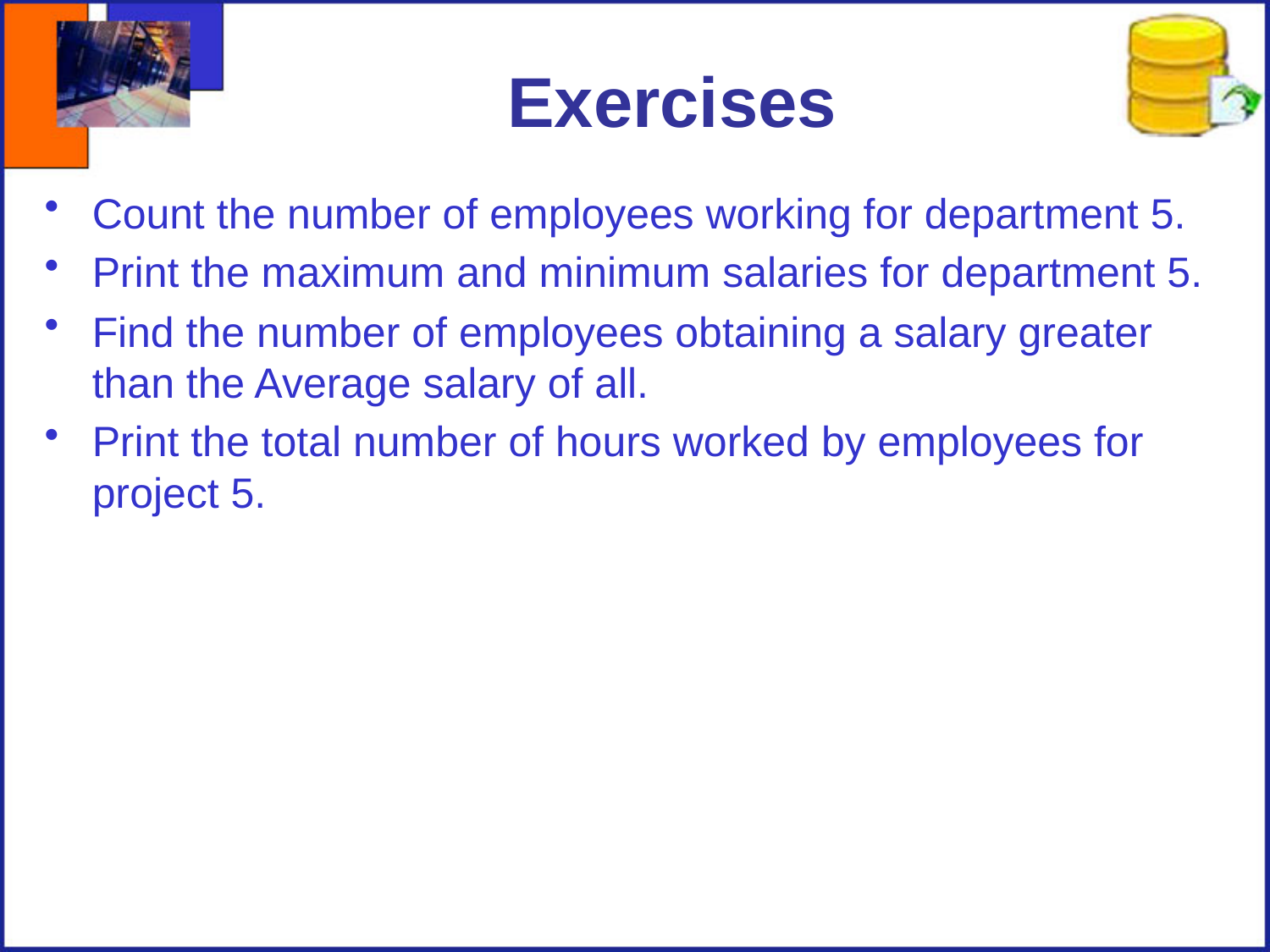

# Exercises
Count the number of employees working for department 5.
Print the maximum and minimum salaries for department 5.
Find the number of employees obtaining a salary greater than the Average salary of all.
Print the total number of hours worked by employees for project 5.